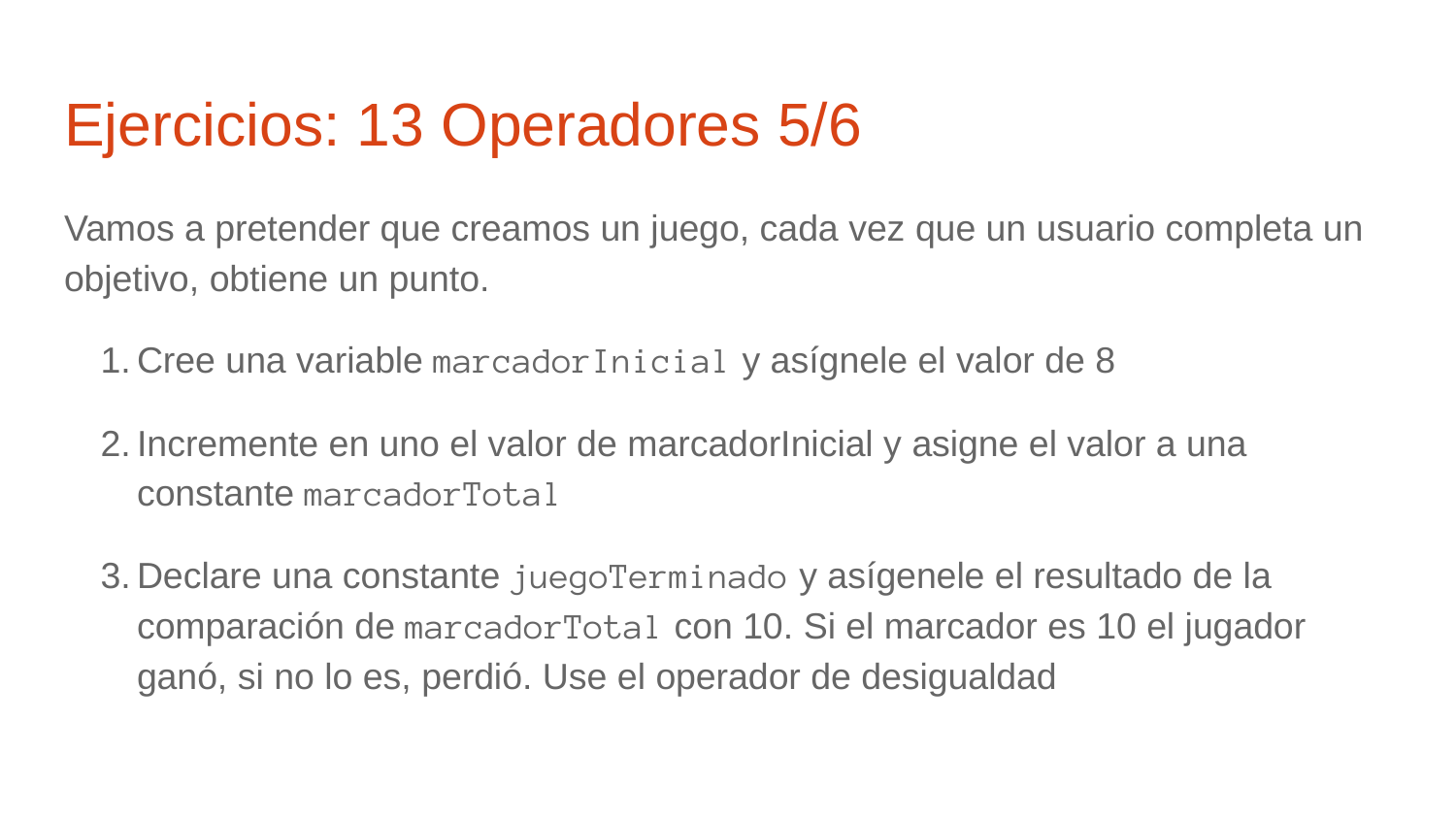

# Ejercicios: 13 Operadores 5/6
Vamos a pretender que creamos un juego, cada vez que un usuario completa un objetivo, obtiene un punto.
Cree una variable marcadorInicial y asígnele el valor de 8
Incremente en uno el valor de marcadorInicial y asigne el valor a una constante marcadorTotal
Declare una constante juegoTerminado y asígenele el resultado de la comparación de marcadorTotal con 10. Si el marcador es 10 el jugador ganó, si no lo es, perdió. Use el operador de desigualdad